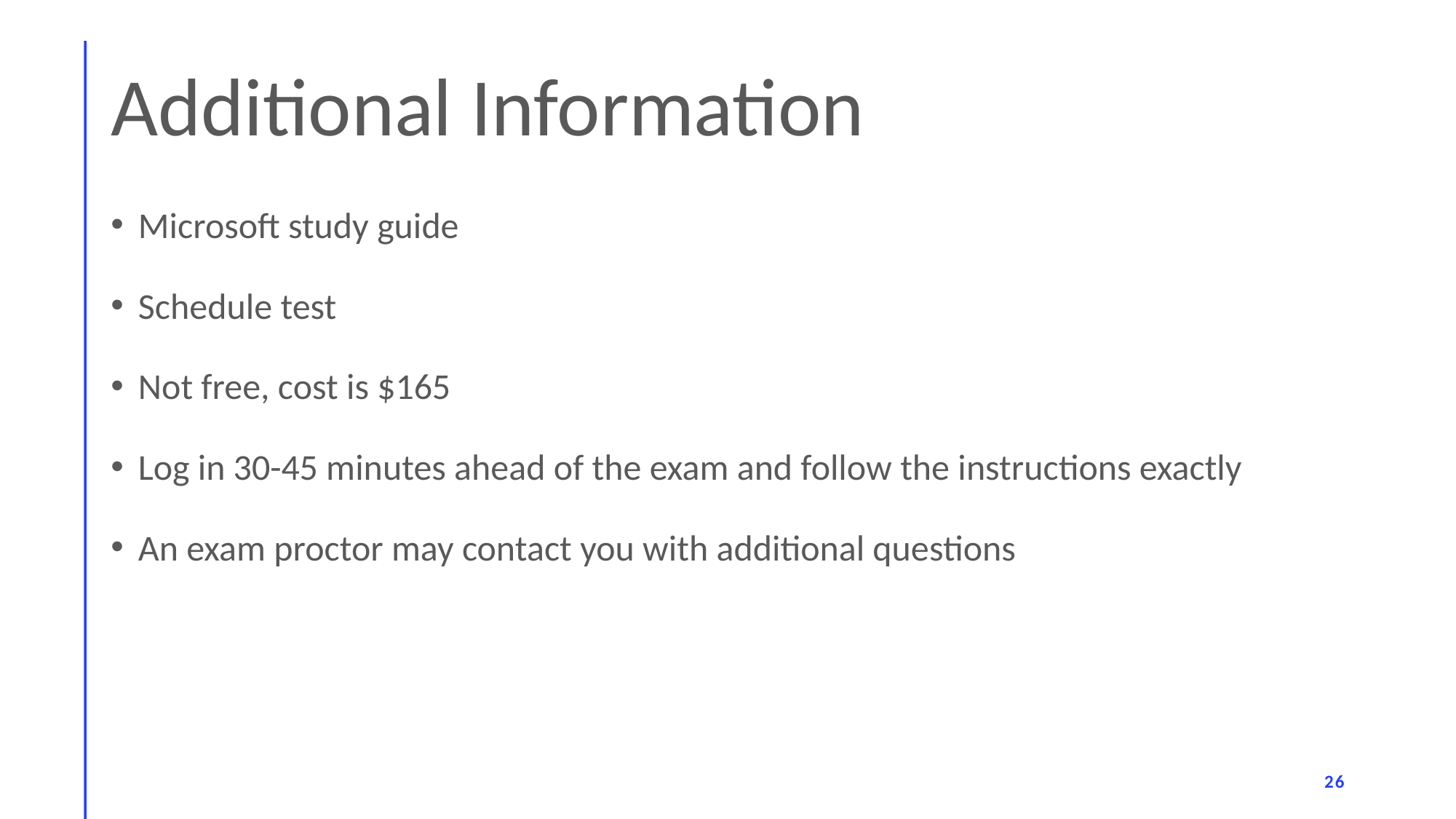

# Additional Information
Microsoft study guide
Schedule test
Not free, cost is $165
Log in 30-45 minutes ahead of the exam and follow the instructions exactly
An exam proctor may contact you with additional questions
26